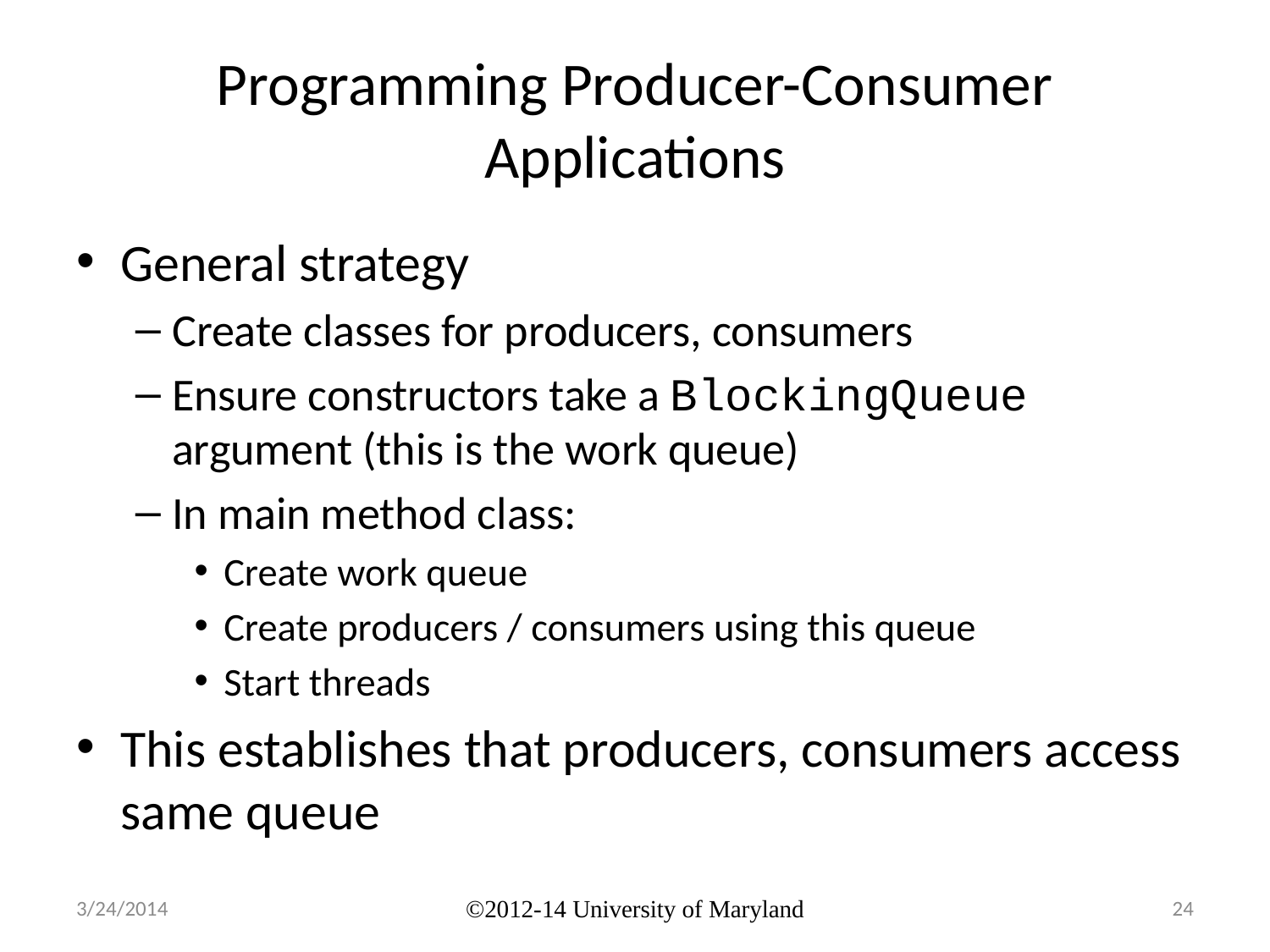

# Programming Producer-Consumer Applications
General strategy
Create classes for producers, consumers
Ensure constructors take a BlockingQueue argument (this is the work queue)
In main method class:
Create work queue
Create producers / consumers using this queue
Start threads
This establishes that producers, consumers access same queue
3/24/2014
©2012-14 University of Maryland
24